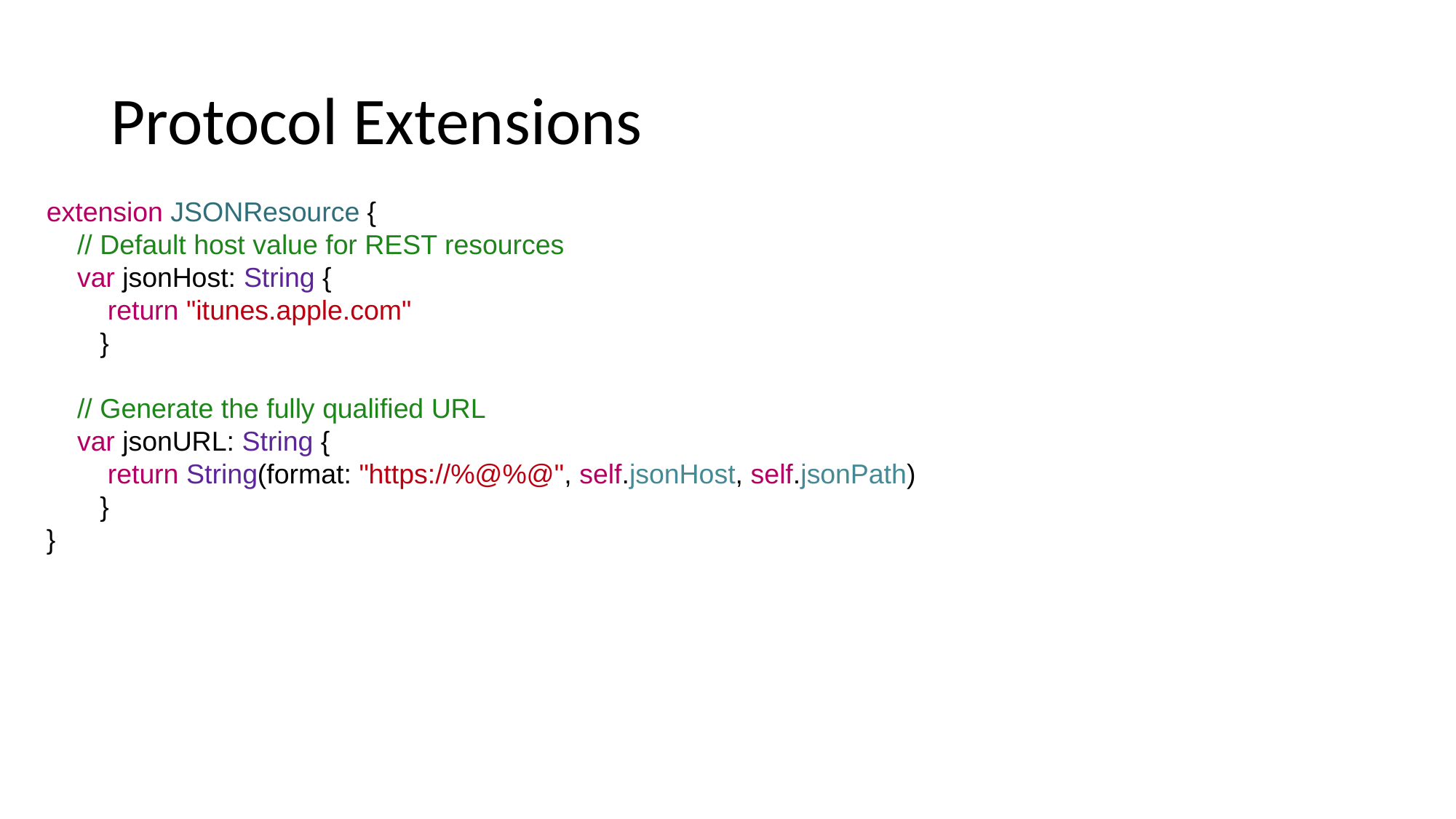

# Protocol Extensions
extension JSONResource {
    // Default host value for REST resources
    var jsonHost: String {
        return "itunes.apple.com"
       }

    // Generate the fully qualified URL
    var jsonURL: String {
        return String(format: "https://%@%@", self.jsonHost, self.jsonPath)
       }
}